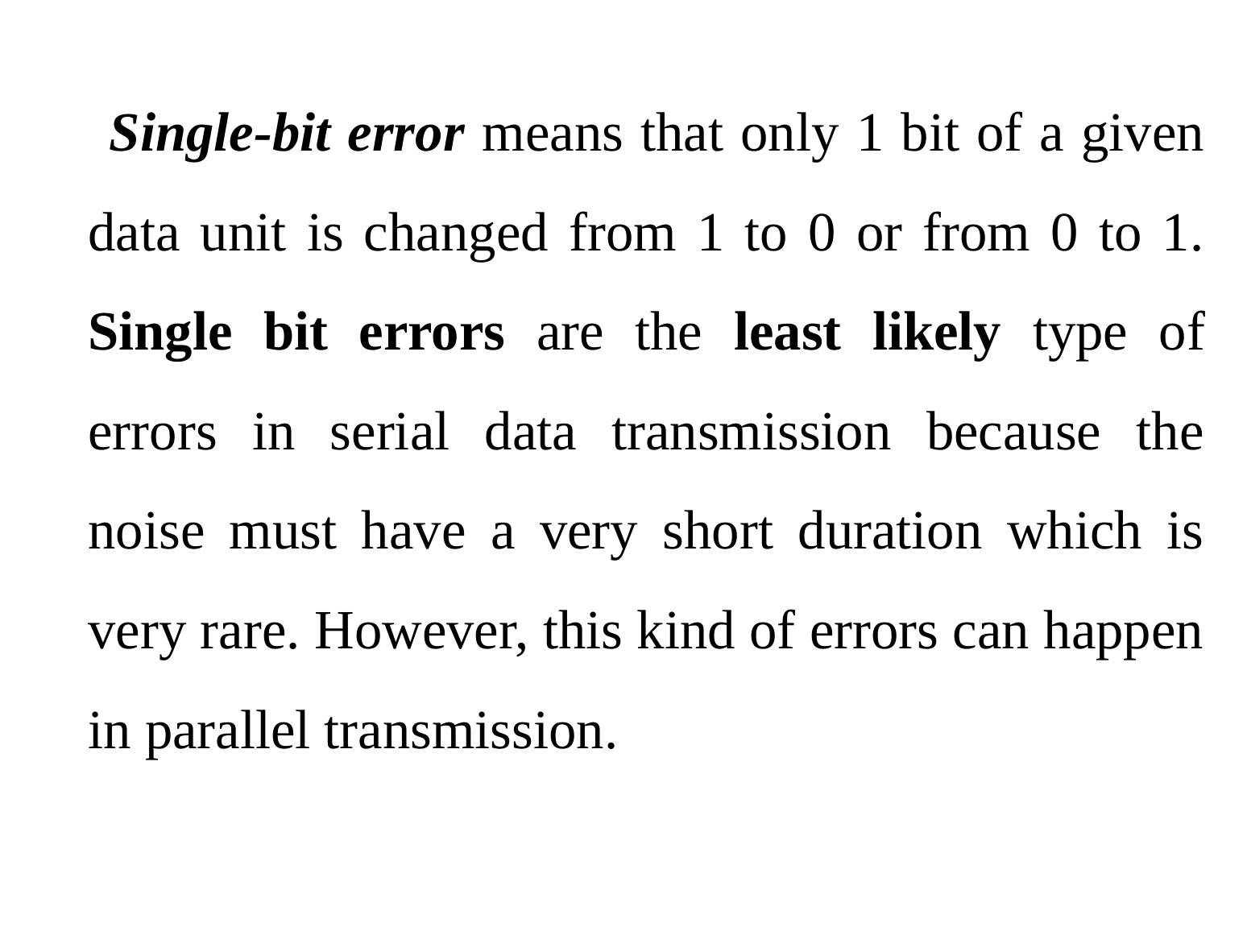

Single-bit error means that only 1 bit of a given data unit is changed from 1 to 0 or from 0 to 1. Single bit errors are the least likely type of errors in serial data transmission because the noise must have a very short duration which is very rare. However, this kind of errors can happen in parallel transmission.